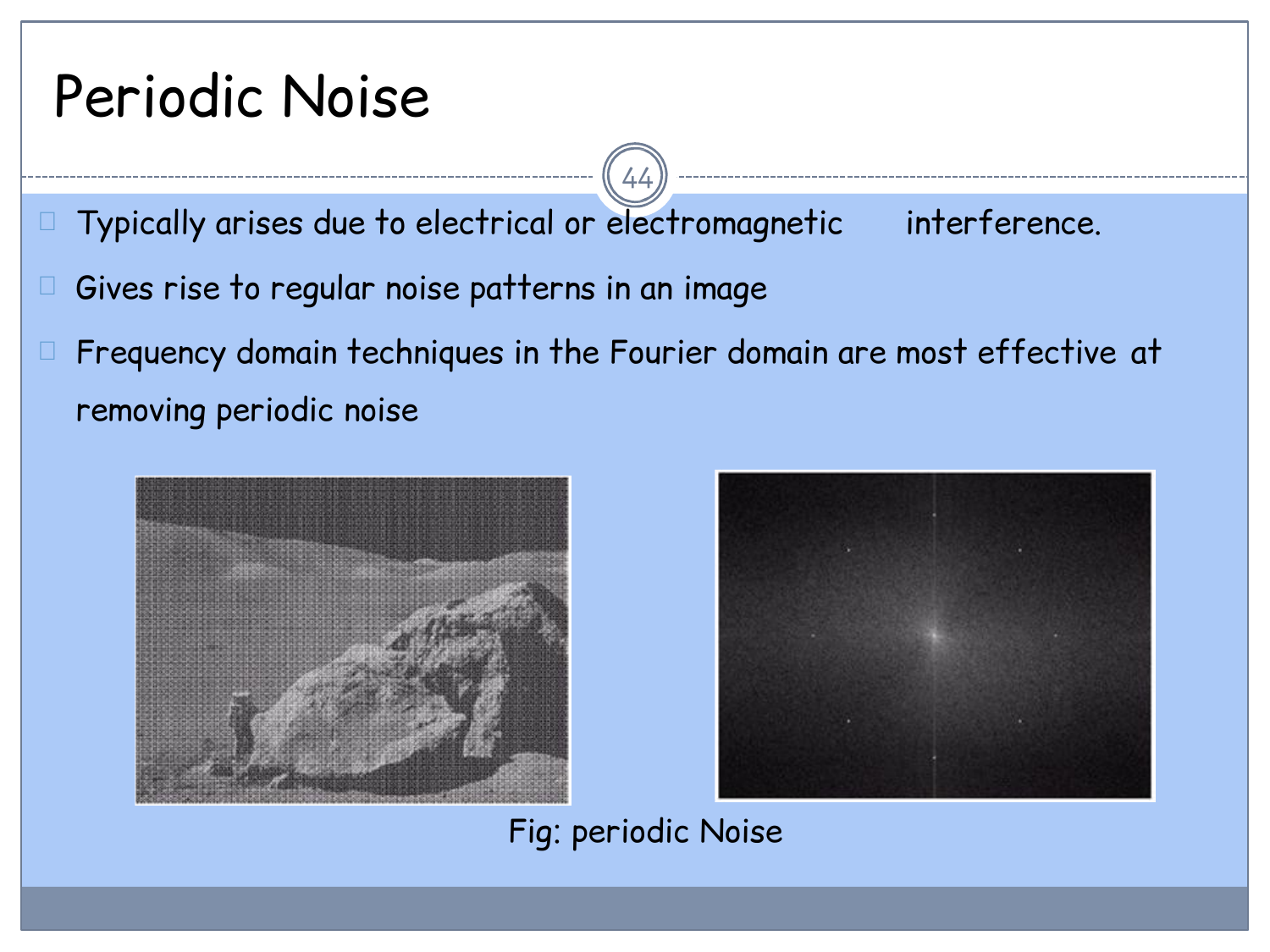

# Periodic Noise
44
Typically arises due to electrical or electromagnetic	interference.
Gives rise to regular noise patterns in an image
Frequency domain techniques in the Fourier domain are most effective at
removing periodic noise

Fig: periodic Noise